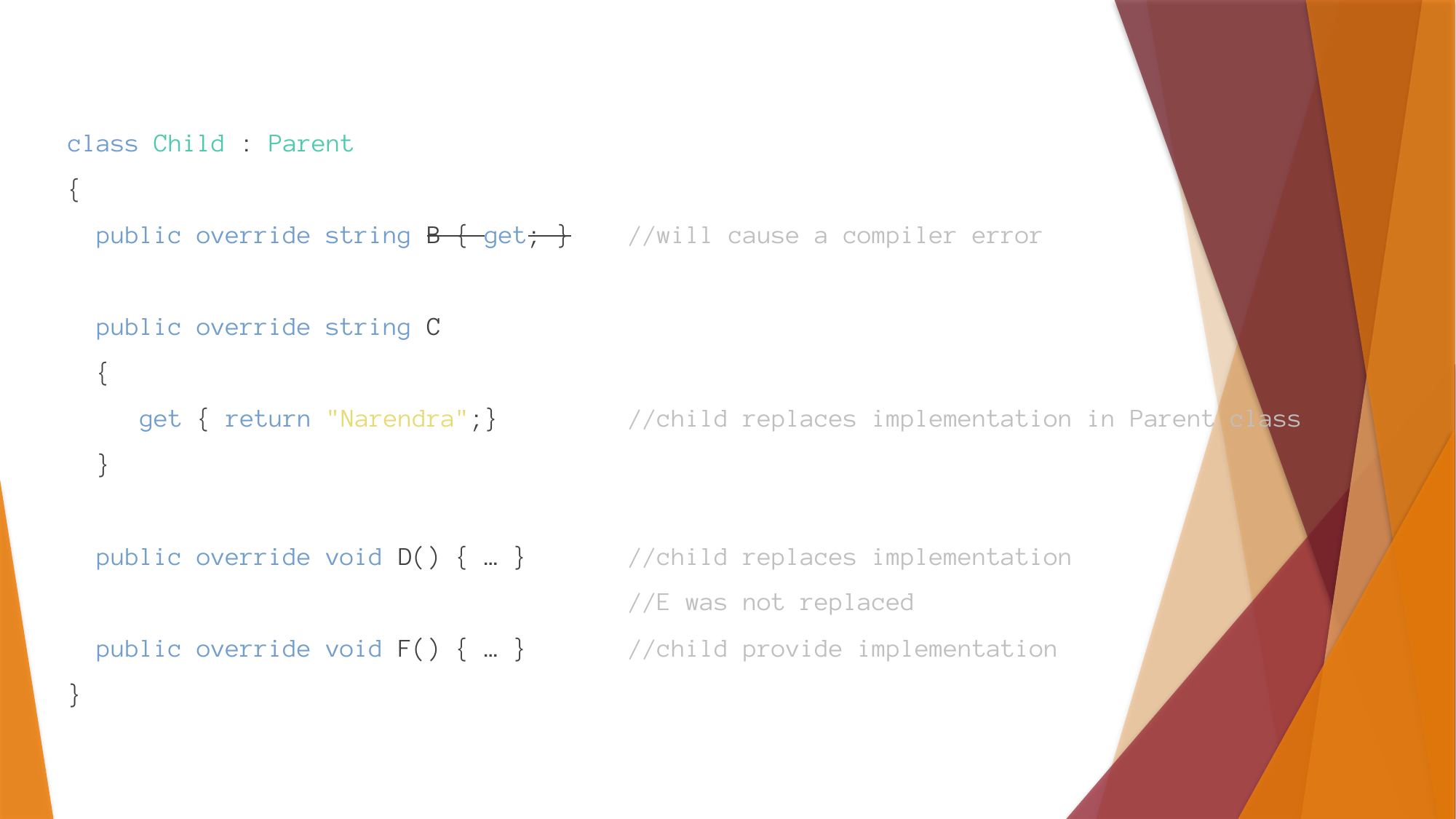

class Child : Parent
{
  public override string B { get; }    //will cause a compiler error

  public override string C
  {
     get { return "Narendra";}         //child replaces implementation in Parent class
  }

  public override void D() { … }       //child replaces implementation
                                       //E was not replaced
  public override void F() { … }       //child provide implementation
}